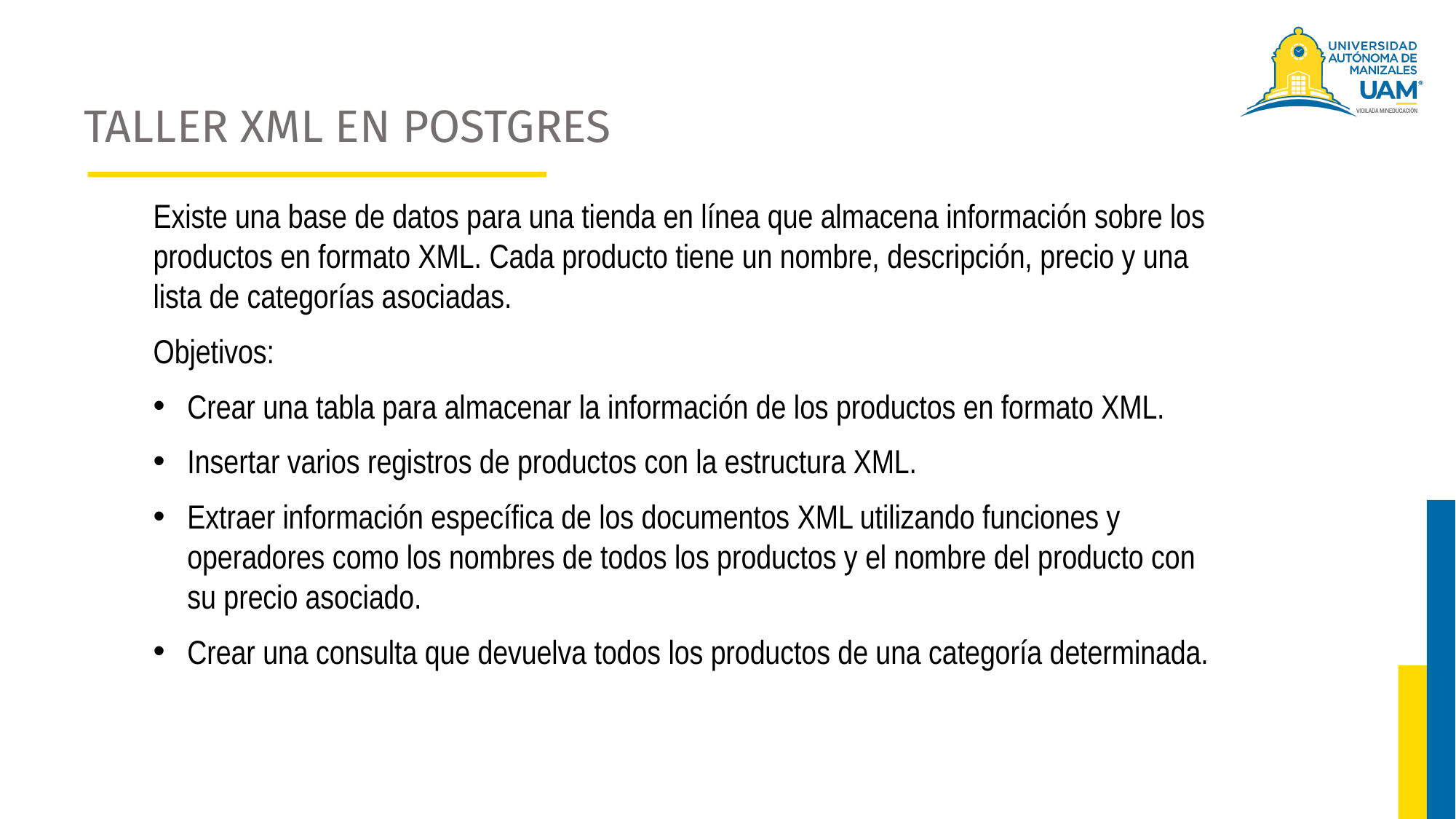

# TALLER XML EN POSTGRES

Existe una base de datos para una tienda en línea que almacena información sobre los productos en formato XML. Cada producto tiene un nombre, descripción, precio y una lista de categorías asociadas.
Objetivos:
Crear una tabla para almacenar la información de los productos en formato XML.
Insertar varios registros de productos con la estructura XML.
Extraer información específica de los documentos XML utilizando funciones y operadores como los nombres de todos los productos y el nombre del producto con su precio asociado.
Crear una consulta que devuelva todos los productos de una categoría determinada.